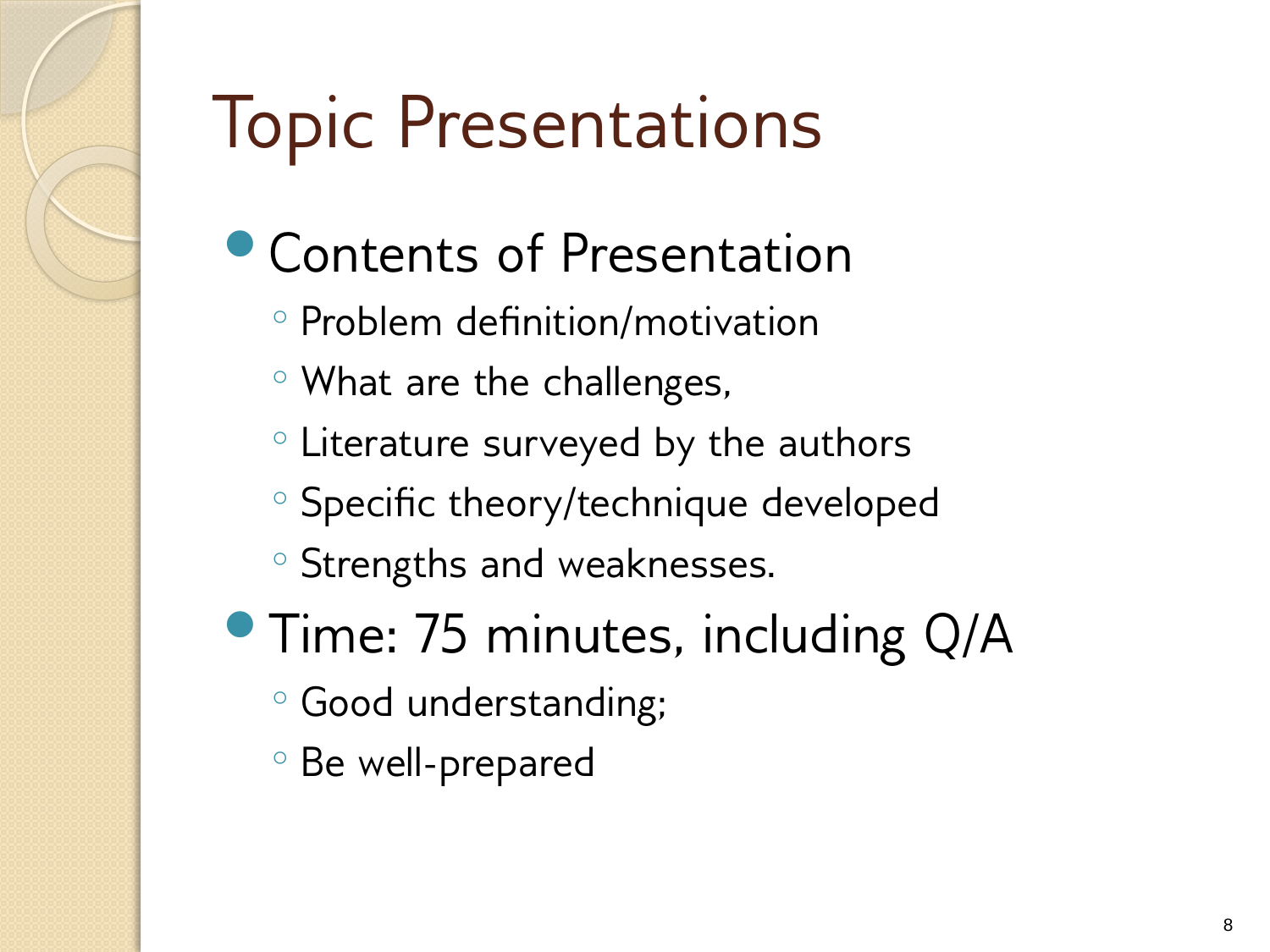

# Topic Presentations
Contents of Presentation
Problem definition/motivation
What are the challenges,
Literature surveyed by the authors
Specific theory/technique developed
Strengths and weaknesses.
Time: 75 minutes, including Q/A
Good understanding;
Be well-prepared

8